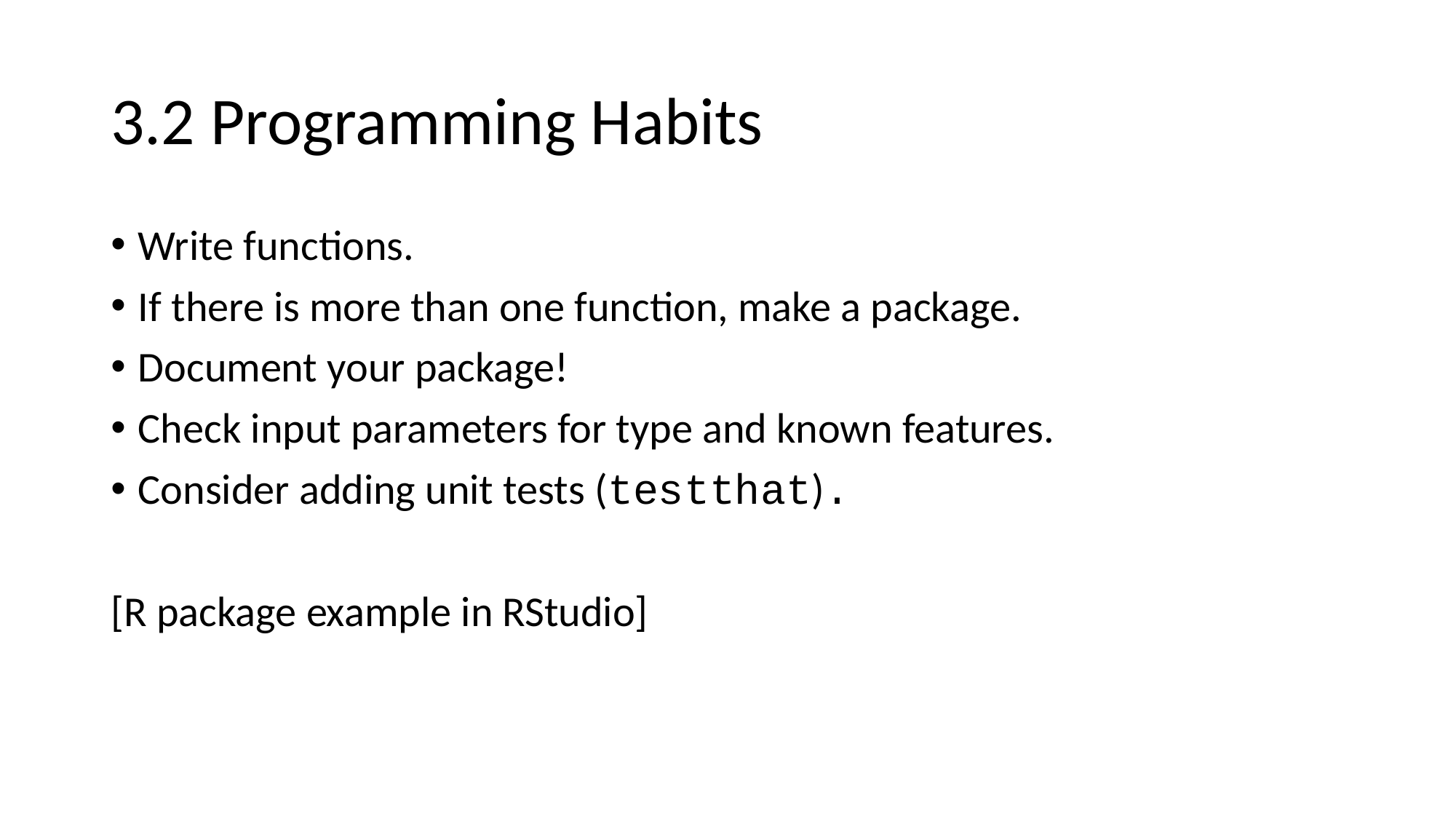

# 3.2 Programming Habits
Write functions.
If there is more than one function, make a package.
Document your package!
Check input parameters for type and known features.
Consider adding unit tests (testthat).

[R package example in RStudio]